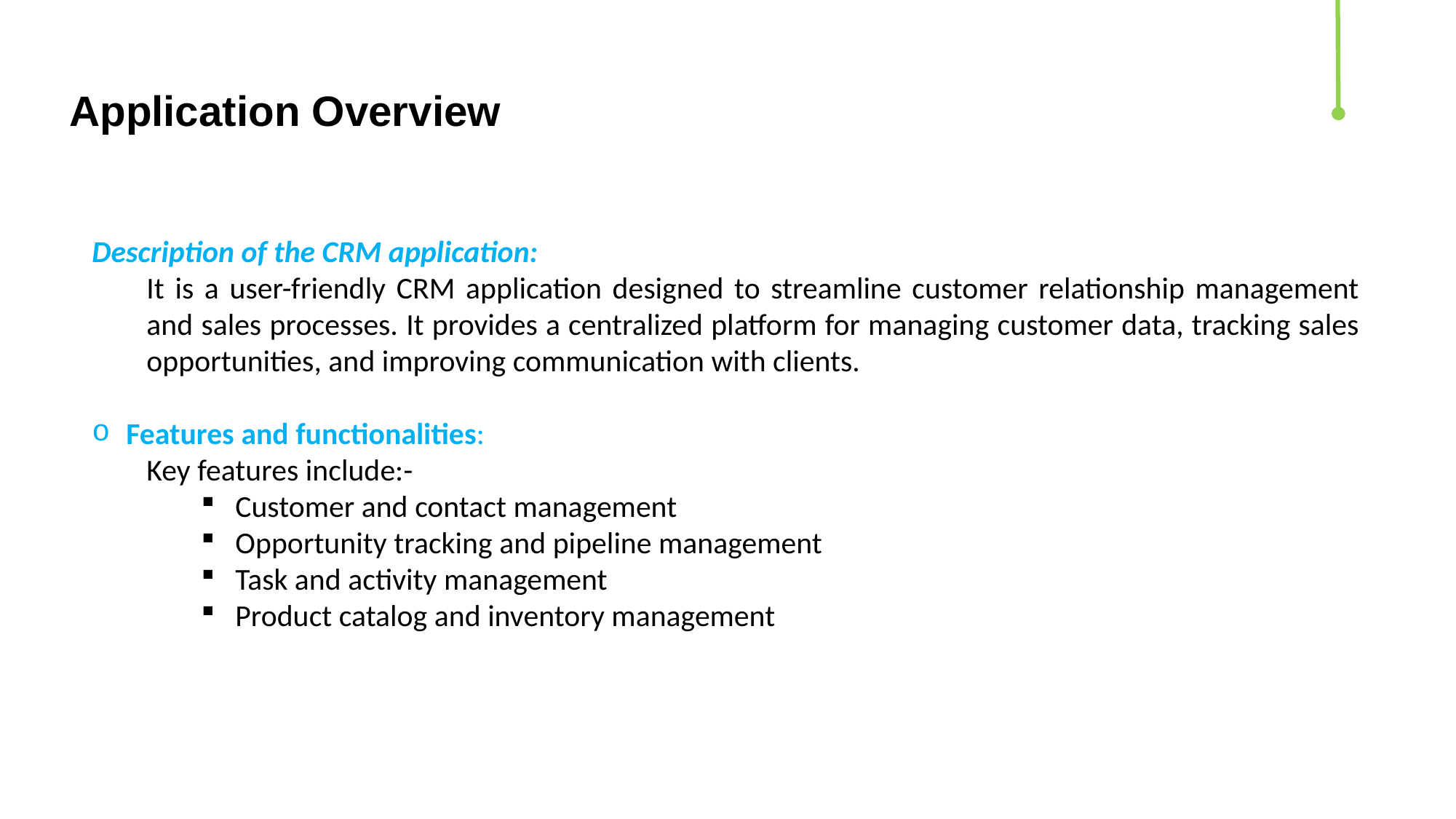

Application Overview
Description of the CRM application:
It is a user-friendly CRM application designed to streamline customer relationship management and sales processes. It provides a centralized platform for managing customer data, tracking sales opportunities, and improving communication with clients.

Features and functionalities:
Key features include:-
Customer and contact management
Opportunity tracking and pipeline management
Task and activity management
Product catalog and inventory management